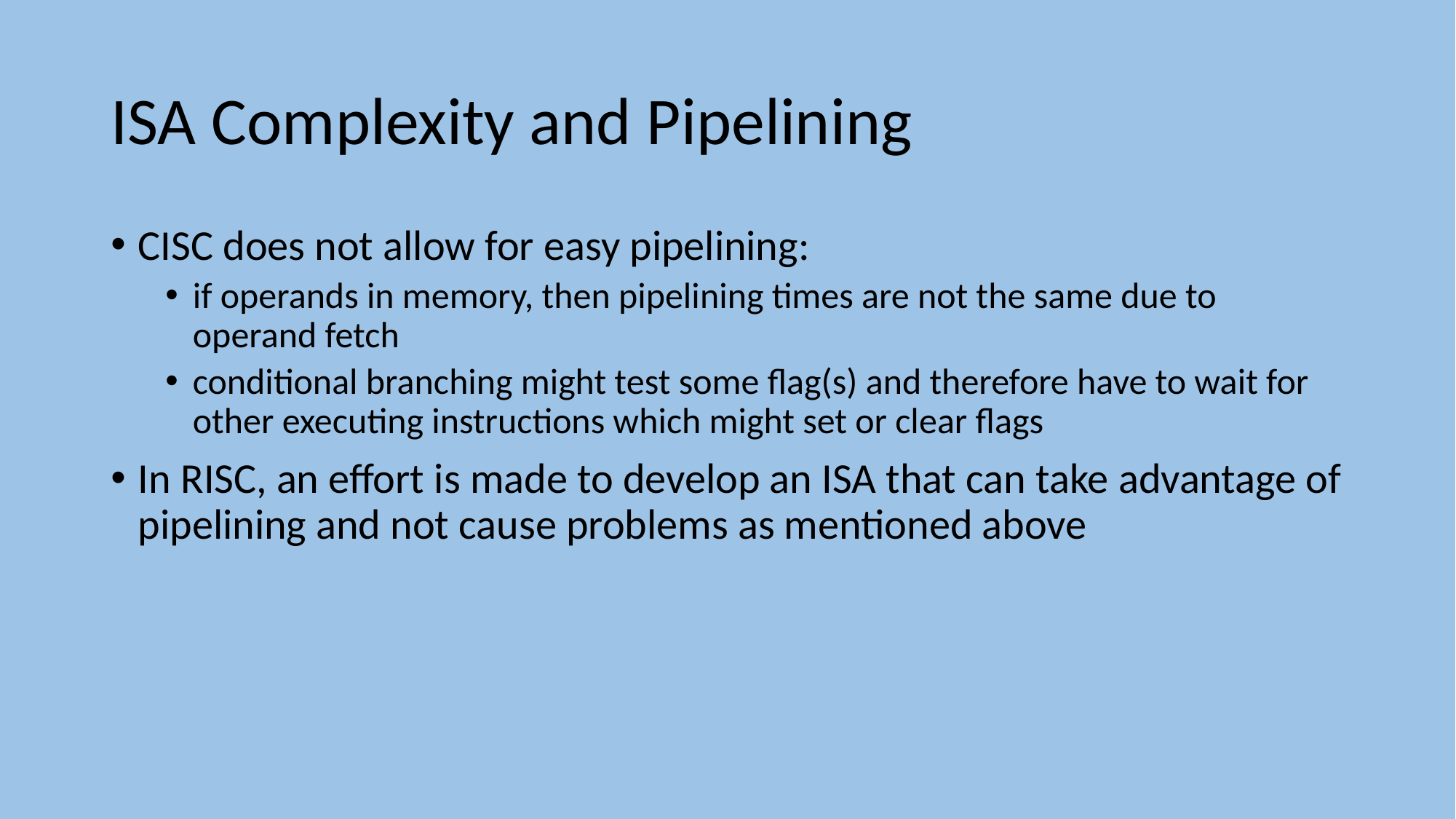

# ISA Complexity and Pipelining
CISC does not allow for easy pipelining:
if operands in memory, then pipelining times are not the same due to operand fetch
conditional branching might test some flag(s) and therefore have to wait for other executing instructions which might set or clear flags
In RISC, an effort is made to develop an ISA that can take advantage of pipelining and not cause problems as mentioned above